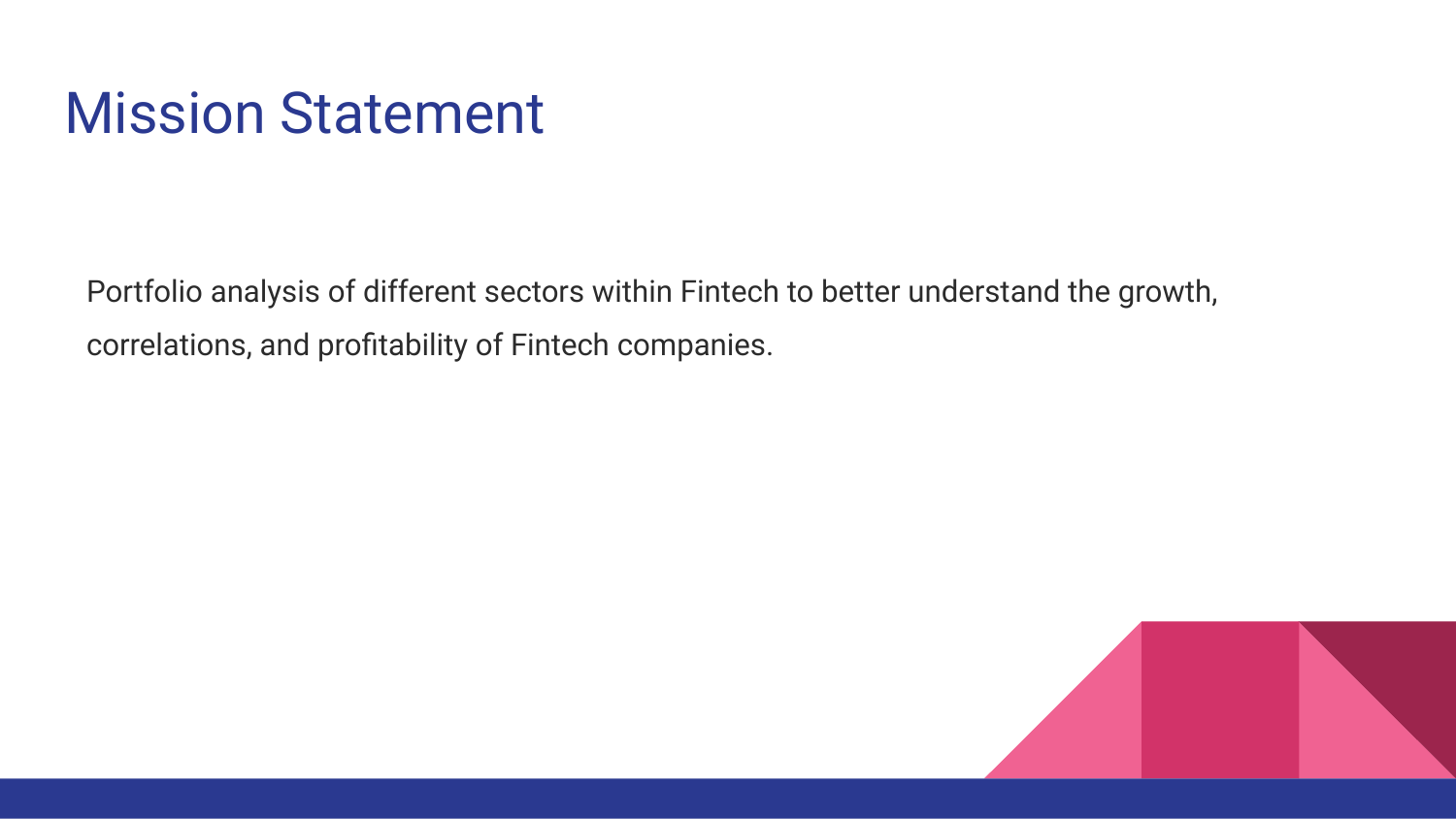

# Mission Statement
Portfolio analysis of different sectors within Fintech to better understand the growth, correlations, and profitability of Fintech companies.